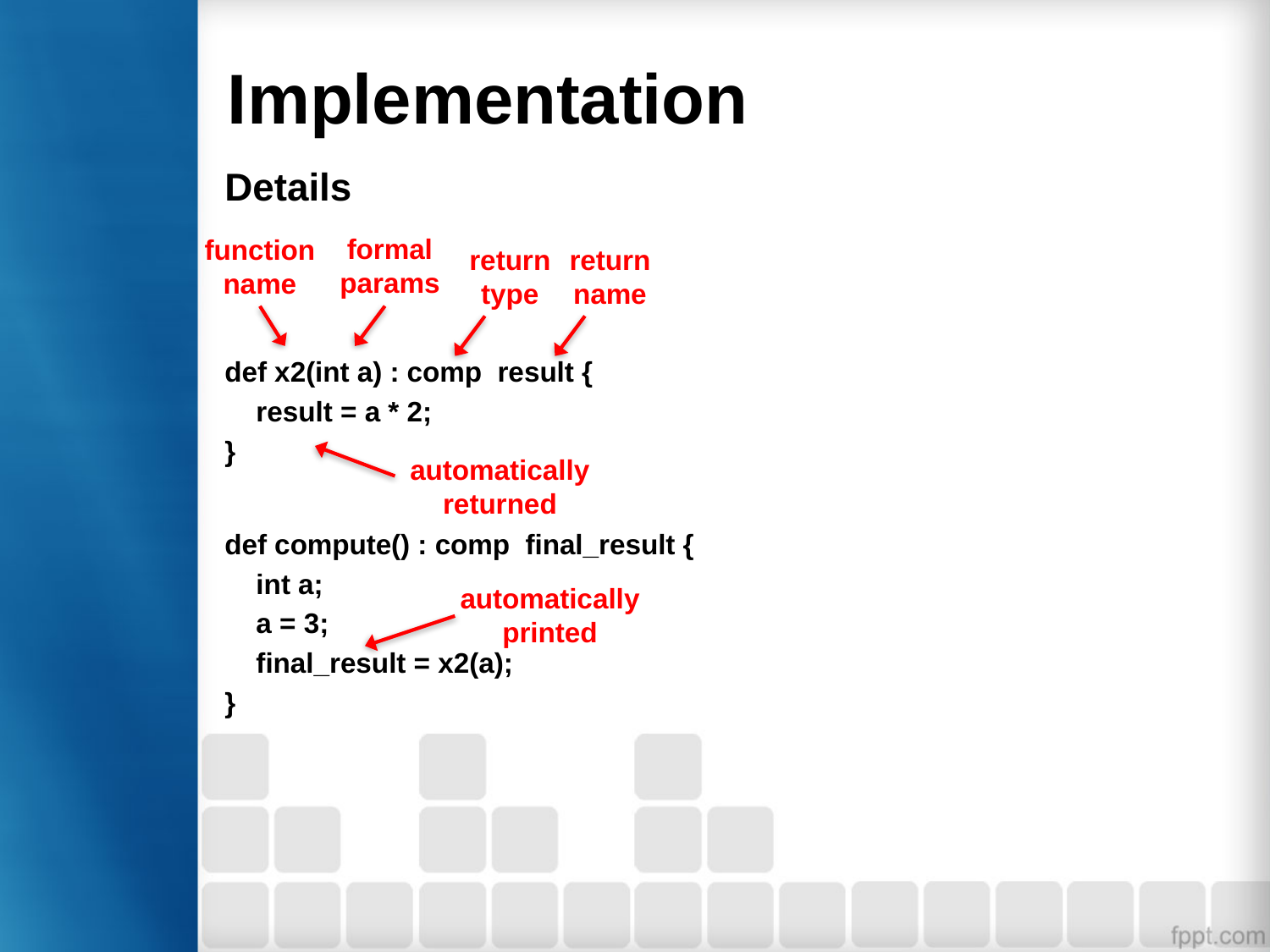

# Implementation
Details

def x2(int a) : comp  result {
    result = a * 2;
}

def compute() : comp  final_result {
    int a;
    a = 3;
    final_result = x2(a);
}

formal params
function name
return type
return name
automatically returned
automatically printed